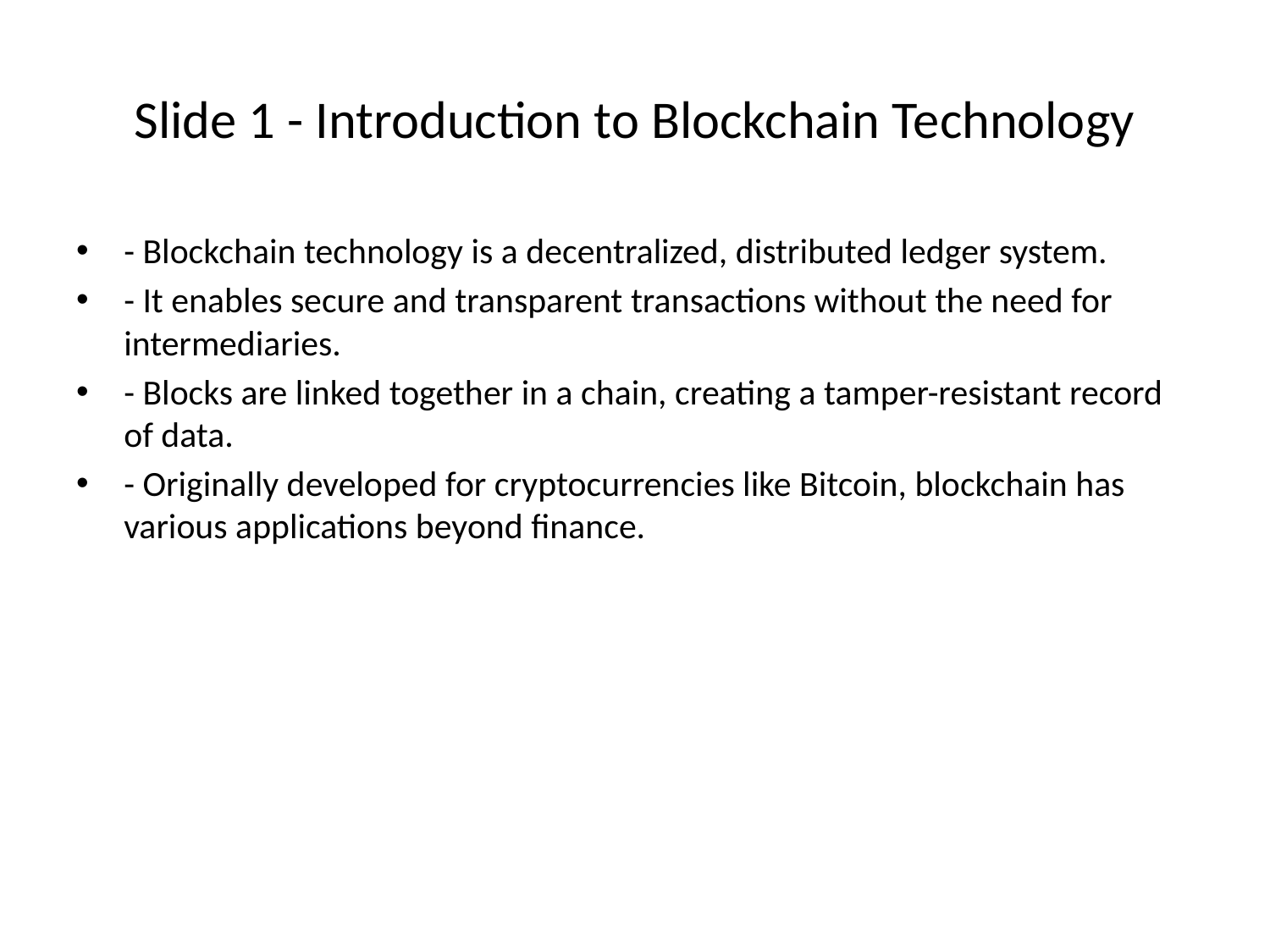

# Slide 1 - Introduction to Blockchain Technology
- Blockchain technology is a decentralized, distributed ledger system.
- It enables secure and transparent transactions without the need for intermediaries.
- Blocks are linked together in a chain, creating a tamper-resistant record of data.
- Originally developed for cryptocurrencies like Bitcoin, blockchain has various applications beyond finance.